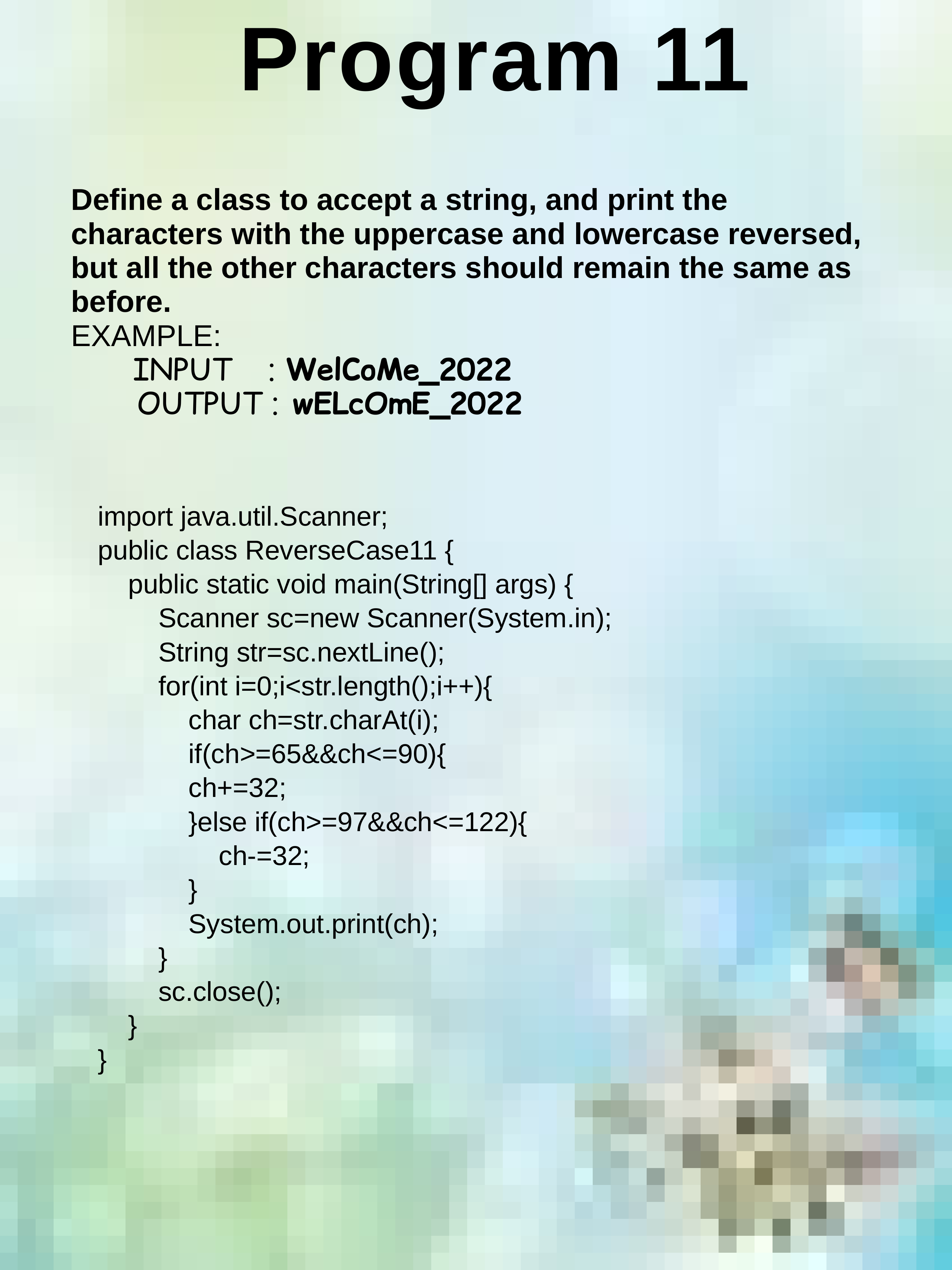

# Program 11
Define a class to accept a string, and print the characters with the uppercase and lowercase reversed, but all the other characters should remain the same as before.
EXAMPLE:
 	 INPUT    : WelCoMe_2022
	 OUTPUT : wELcOmE_2022
import java.util.Scanner;
public class ReverseCase11 {
    public static void main(String[] args) {
        Scanner sc=new Scanner(System.in);
        String str=sc.nextLine();
        for(int i=0;i<str.length();i++){
            char ch=str.charAt(i);
            if(ch>=65&&ch<=90){
            ch+=32;
            }else if(ch>=97&&ch<=122){
                ch-=32;
            }
            System.out.print(ch);
        }
        sc.close();
    }
}